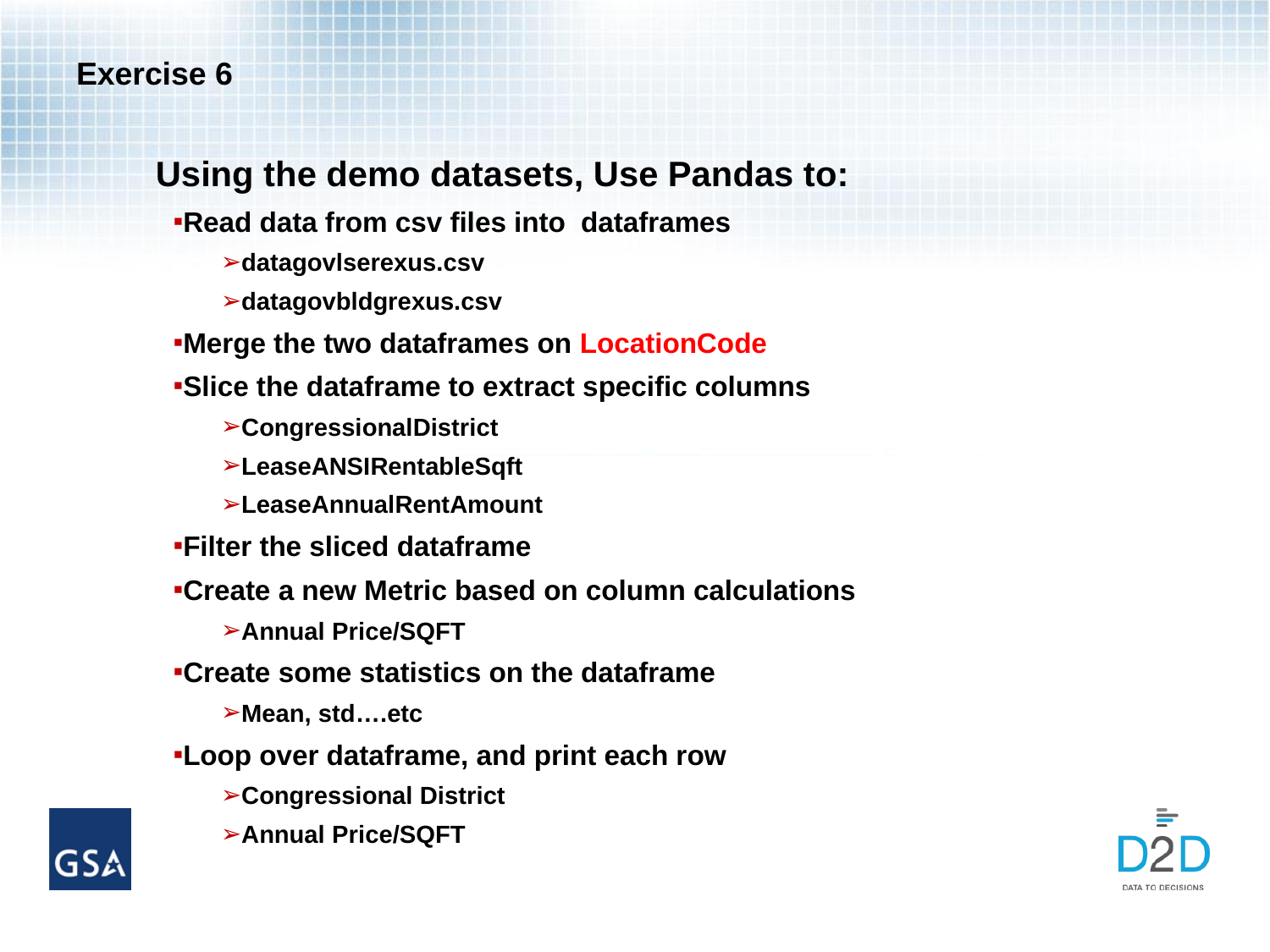

# Exercise 6
Using the demo datasets, Use Pandas to:
Read data from csv files into  dataframes
datagovlserexus.csv
datagovbldgrexus.csv
Merge the two dataframes on LocationCode
Slice the dataframe to extract specific columns
CongressionalDistrict
LeaseANSIRentableSqft
LeaseAnnualRentAmount
Filter the sliced dataframe
Create a new Metric based on column calculations
Annual Price/SQFT
Create some statistics on the dataframe
Mean, std….etc
Loop over dataframe, and print each row
Congressional District
Annual Price/SQFT